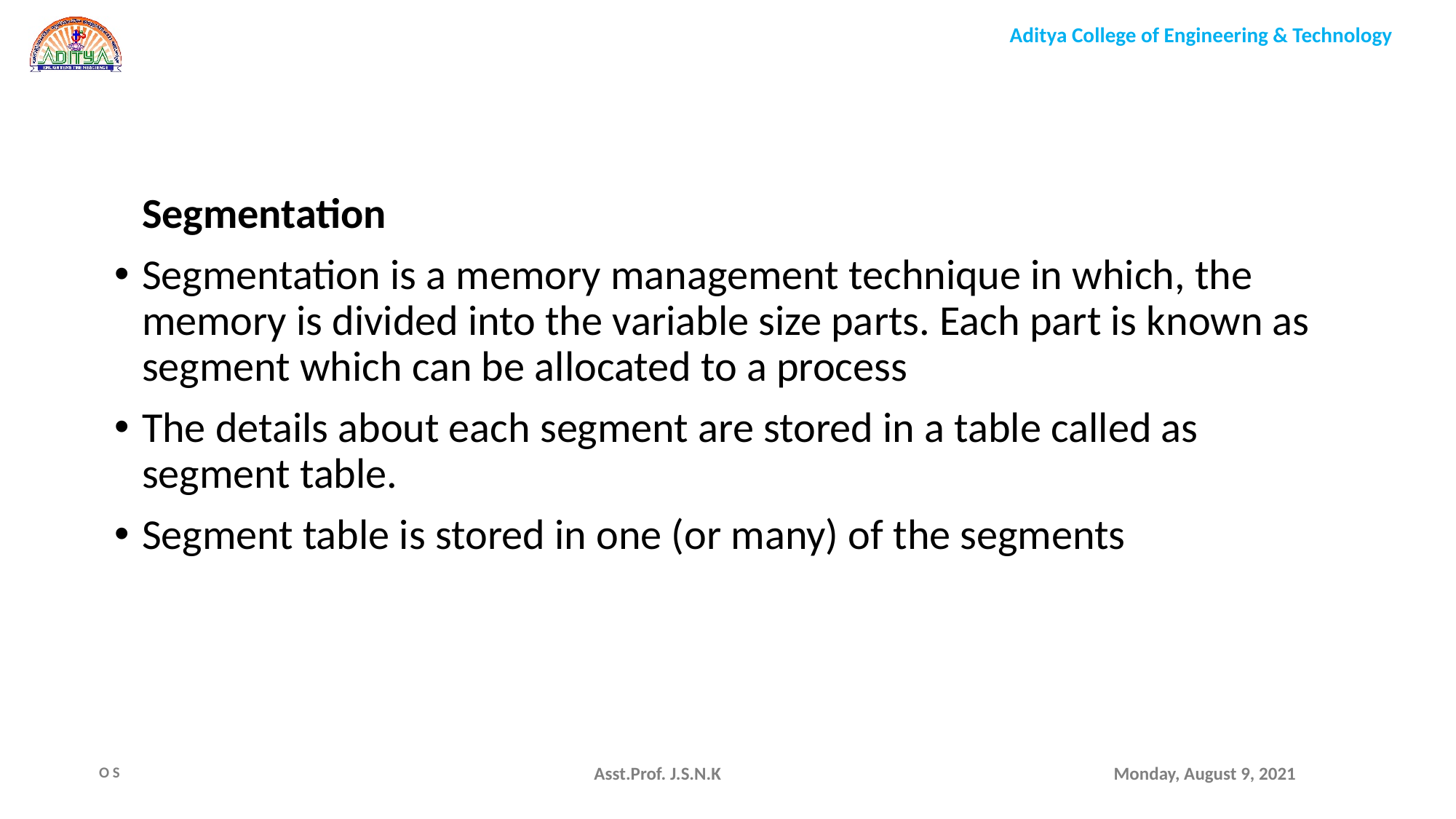

Segmentation
Segmentation is a memory management technique in which, the memory is divided into the variable size parts. Each part is known as segment which can be allocated to a process
The details about each segment are stored in a table called as segment table.
Segment table is stored in one (or many) of the segments

Asst.Prof. J.S.N.K
Monday, August 9, 2021